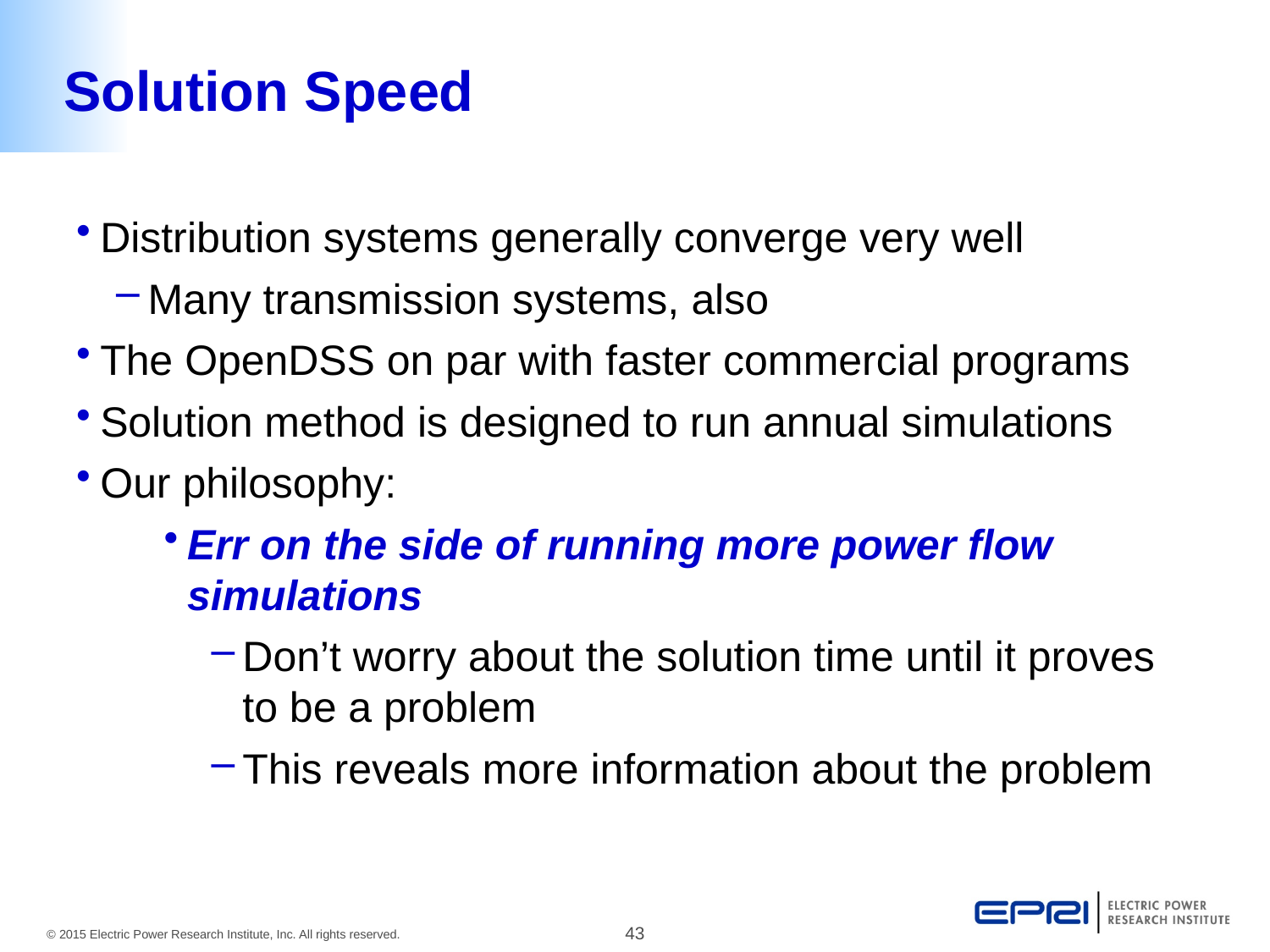

# Solution Speed
Distribution systems generally converge very well
Many transmission systems, also
The OpenDSS on par with faster commercial programs
Solution method is designed to run annual simulations
Our philosophy:
Err on the side of running more power flow simulations
Don’t worry about the solution time until it proves to be a problem
This reveals more information about the problem